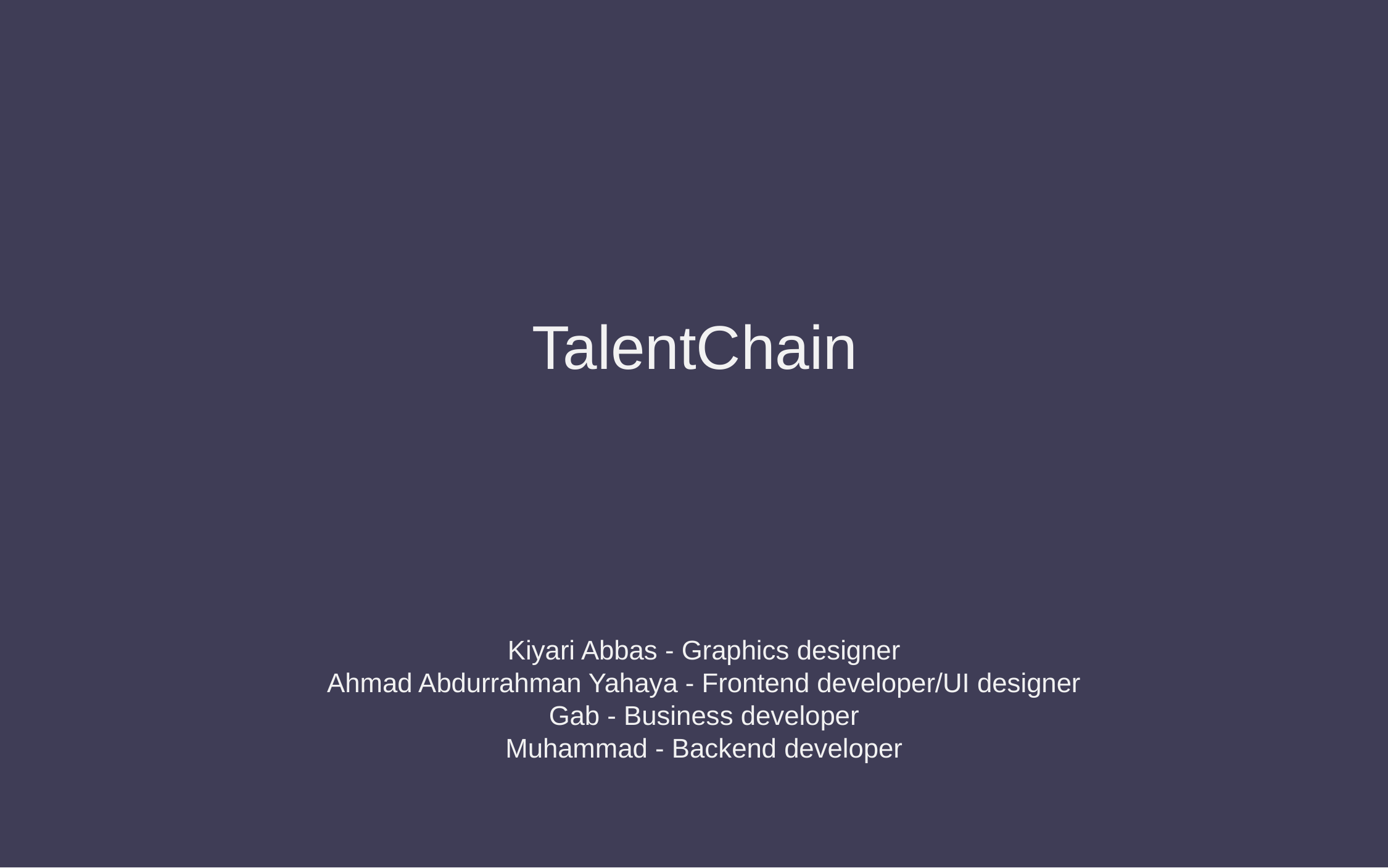

TalentChain
Kiyari Abbas - Graphics designer
Ahmad Abdurrahman Yahaya - Frontend developer/UI designer
Gab - Business developer
Muhammad - Backend developer